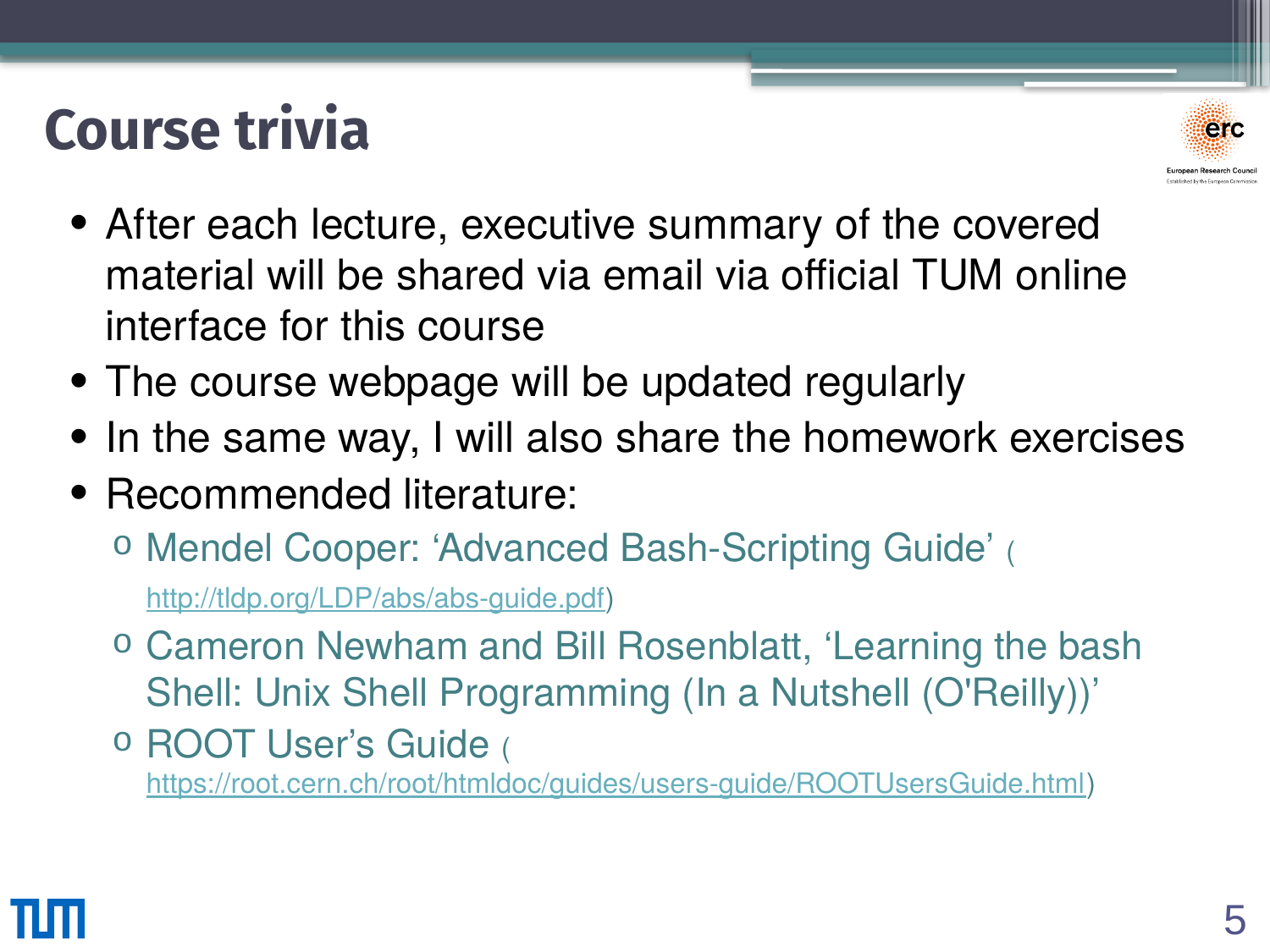

# Course trivia
After each lecture, executive summary of the covered material will be shared via email via official TUM online interface for this course
The course webpage will be updated regularly
In the same way, I will also share the homework exercises
Recommended literature:
Mendel Cooper: ‘Advanced Bash-Scripting Guide’ (http://tldp.org/LDP/abs/abs-guide.pdf)
Cameron Newham and Bill Rosenblatt, ‘Learning the bash Shell: Unix Shell Programming (In a Nutshell (O'Reilly))’
ROOT User’s Guide (https://root.cern.ch/root/htmldoc/guides/users-guide/ROOTUsersGuide.html)
5